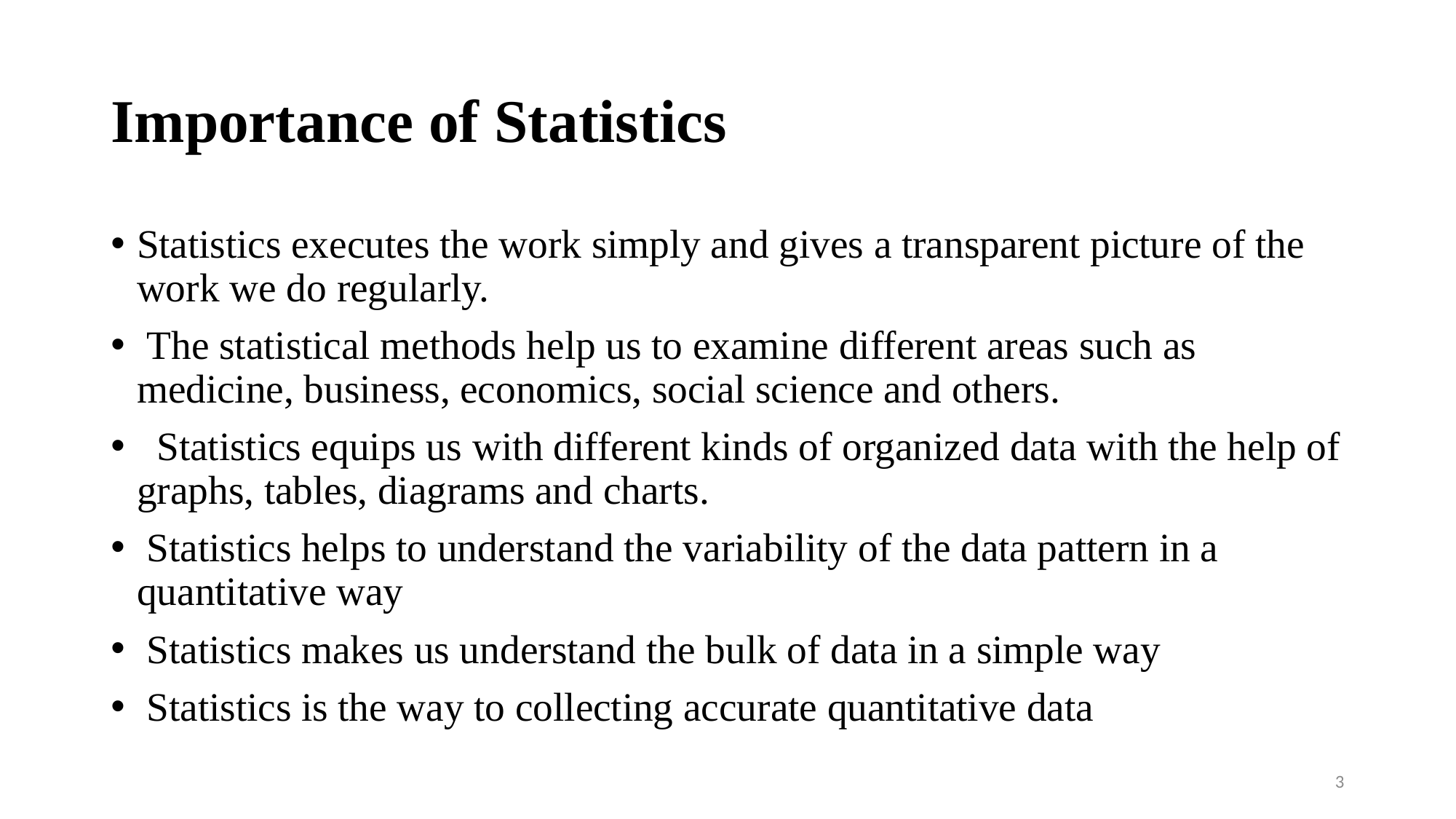

# Importance of Statistics
Statistics executes the work simply and gives a transparent picture of the work we do regularly.
 The statistical methods help us to examine different areas such as medicine, business, economics, social science and others.
  Statistics equips us with different kinds of organized data with the help of graphs, tables, diagrams and charts.
 Statistics helps to understand the variability of the data pattern in a quantitative way
 Statistics makes us understand the bulk of data in a simple way
 Statistics is the way to collecting accurate quantitative data
3